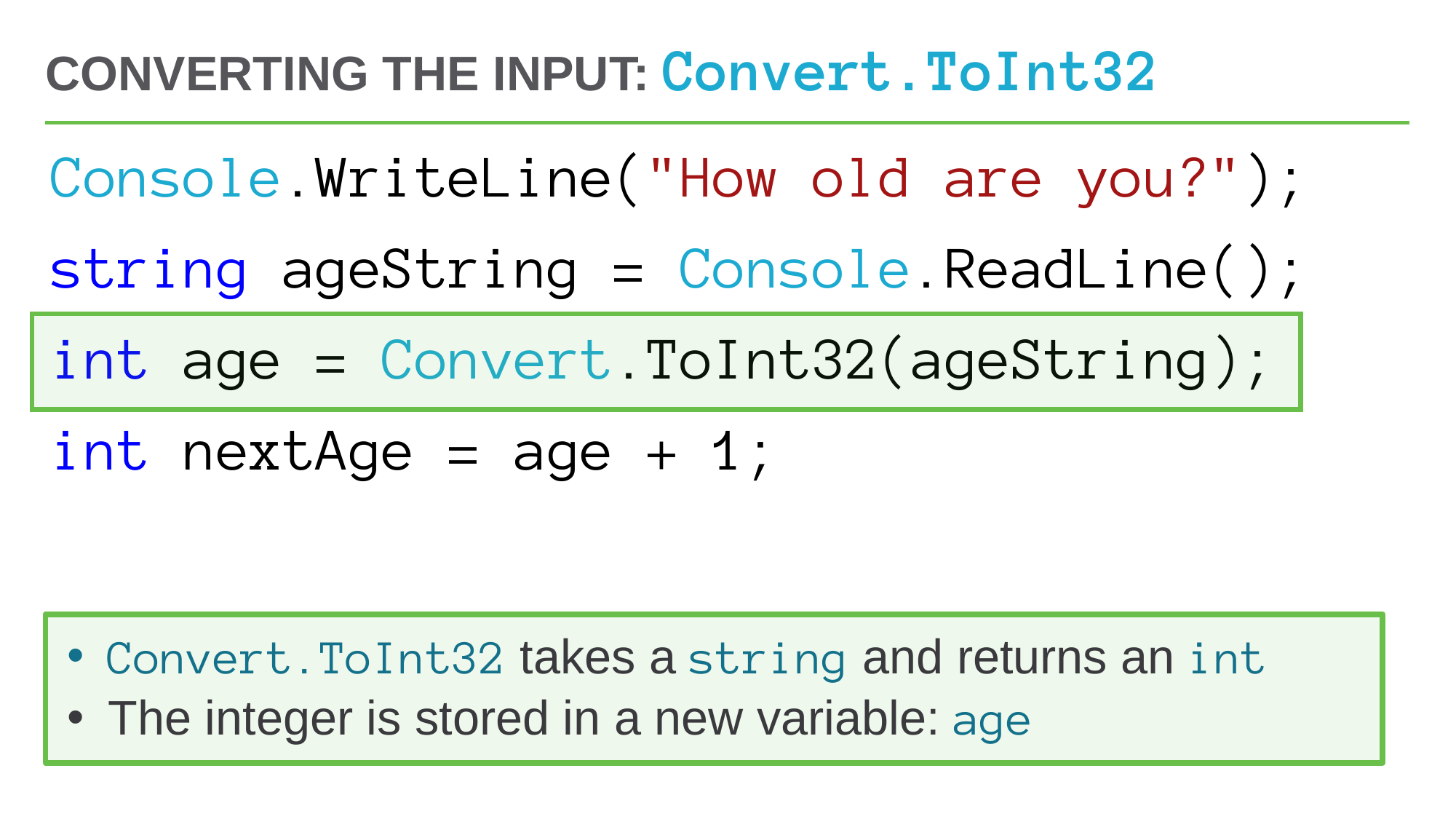

# CONVERTING THE INPUT: Convert.ToInt32
Console.WriteLine("How old are you?");
string ageString = Console.ReadLine();
int age = Convert.ToInt32(ageString);
int nextAge = age + 1;

Convert.ToInt32 takes a string and returns an int
The integer is stored in a new variable: age